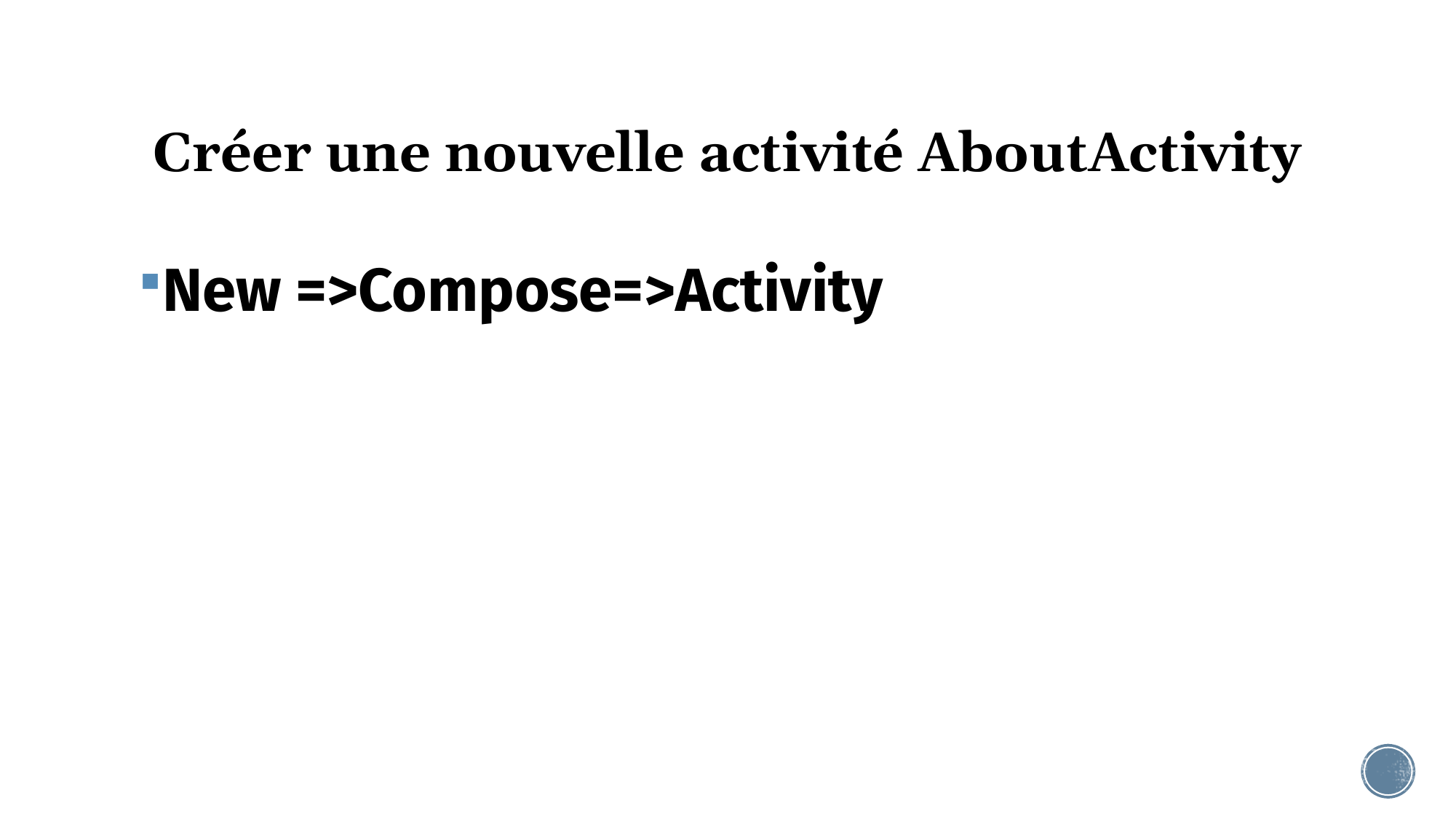

# Créer une nouvelle activité AboutActivity
New =>Compose=>Activity